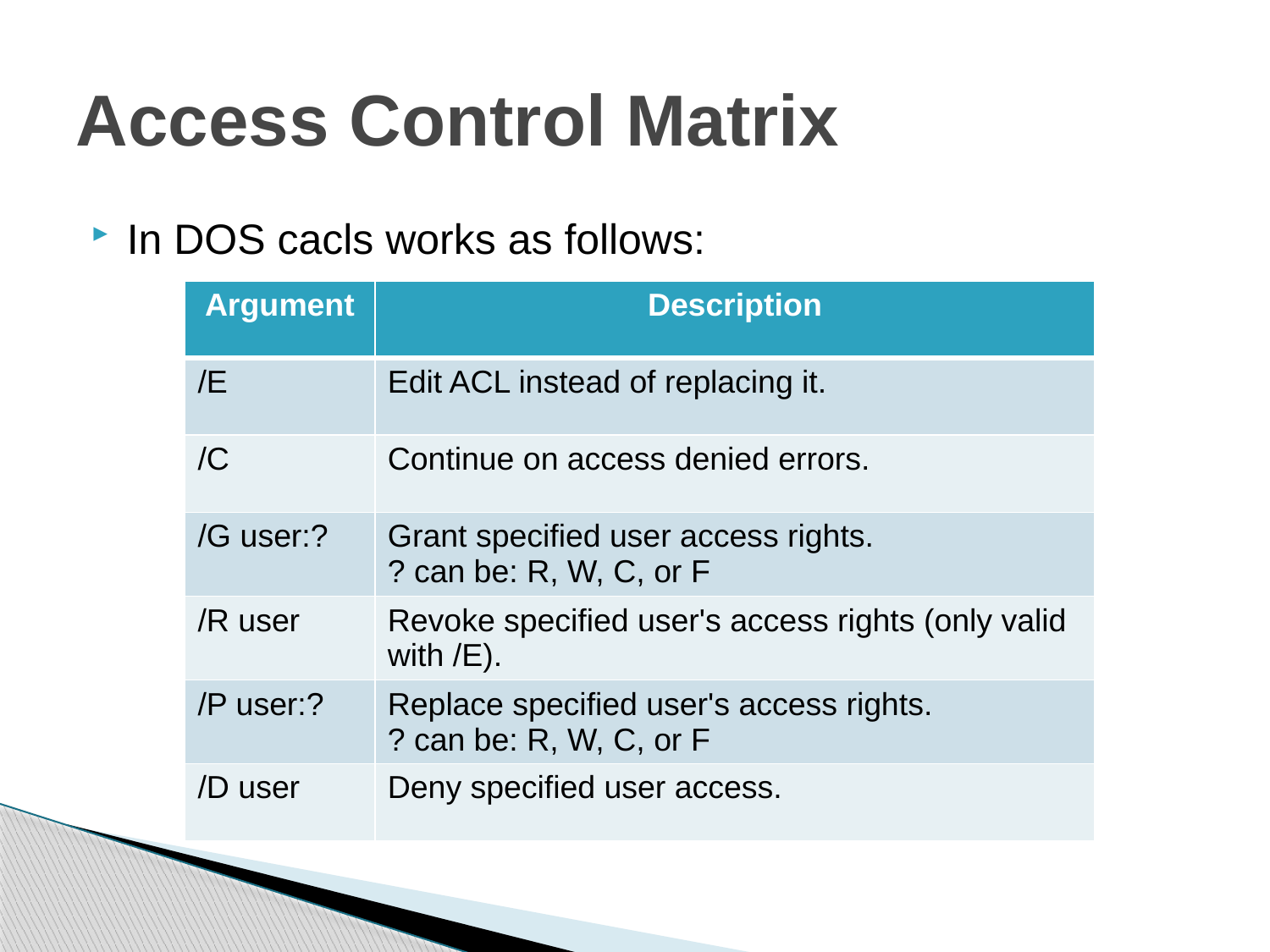

# Access Control Matrix
In DOS cacls works as follows:

| Argument | Description |
| --- | --- |
| /E | Edit ACL instead of replacing it. |
| /C | Continue on access denied errors. |
| /G user:? | Grant specified user access rights. ? can be: R, W, C, or F |
| /R user | Revoke specified user's access rights (only valid with /E). |
| /P user:? | Replace specified user's access rights. ? can be: R, W, C, or F |
| /D user | Deny specified user access. |